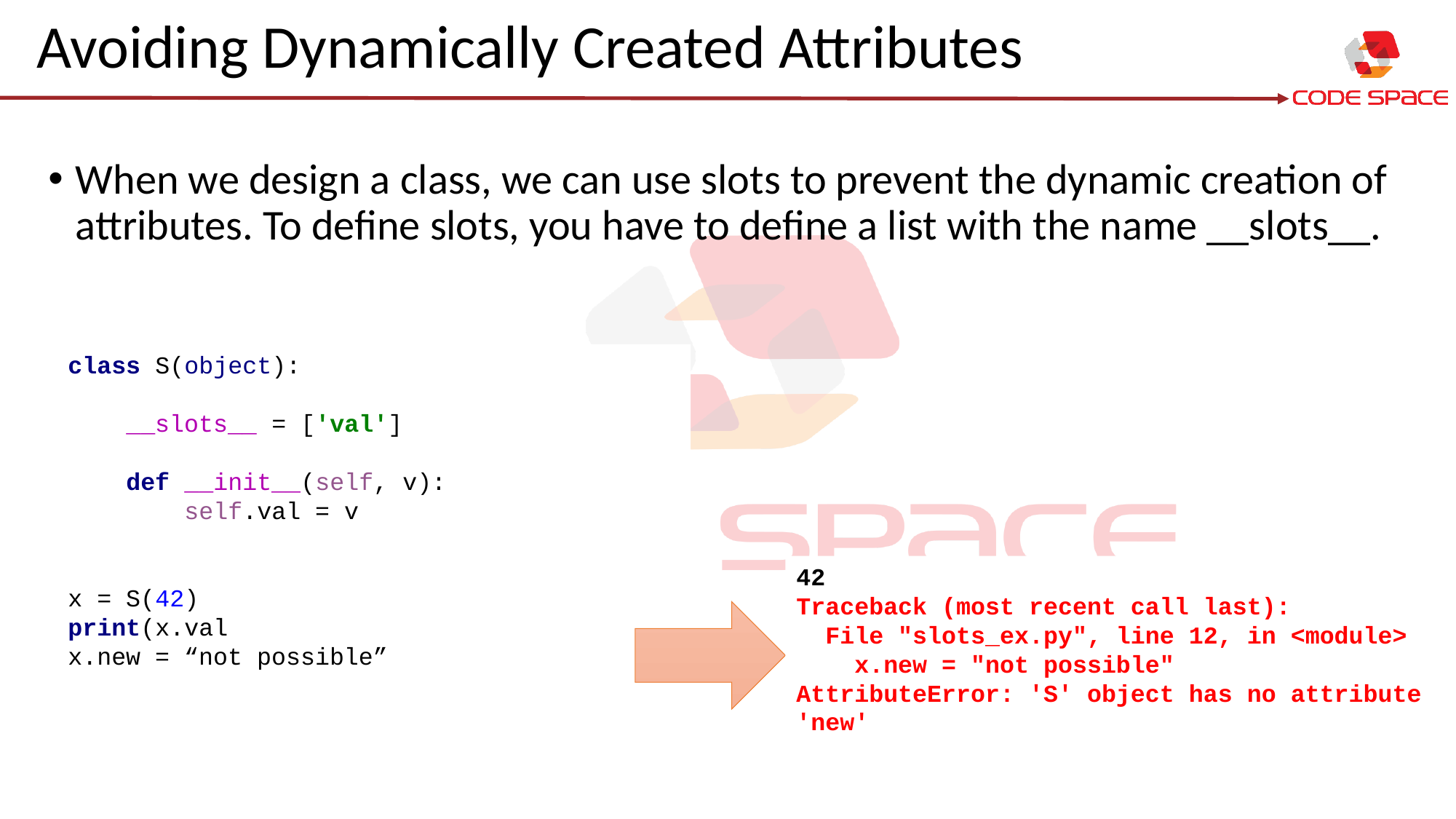

# Avoiding Dynamically Created Attributes
When we design a class, we can use slots to prevent the dynamic creation of attributes. To define slots, you have to define a list with the name __slots__.
class S(object):
    __slots__ = ['val']
    def __init__(self, v):
        self.val = v
x = S(42)
print(x.val
x.new = “not possible”
42
Traceback (most recent call last):
  File "slots_ex.py", line 12, in <module>
    x.new = "not possible"
AttributeError: 'S' object has no attribute 'new'